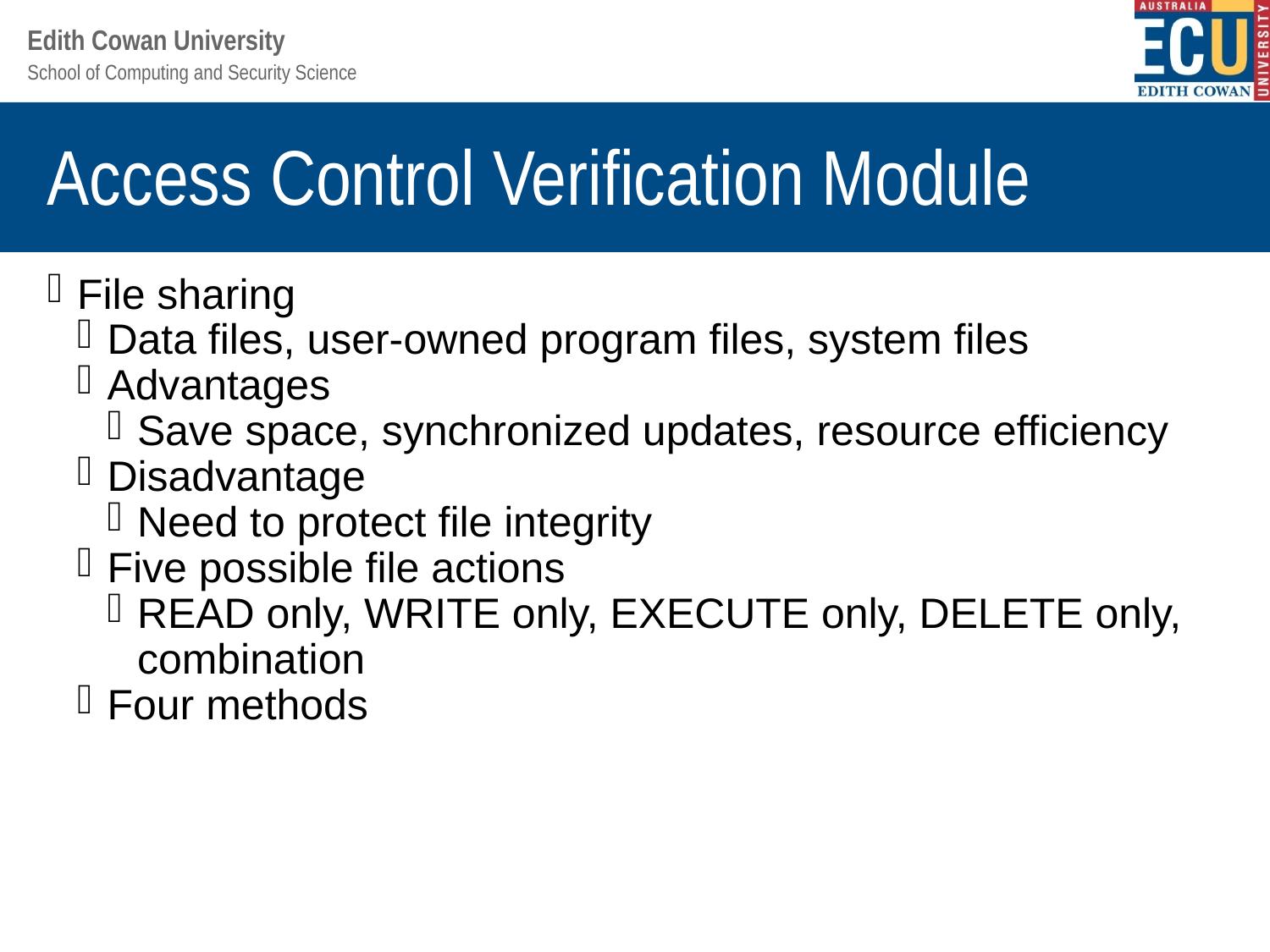

Access Control Verification Module
File sharing
Data files, user-owned program files, system files
Advantages
Save space, synchronized updates, resource efficiency
Disadvantage
Need to protect file integrity
Five possible file actions
READ only, WRITE only, EXECUTE only, DELETE only, combination
Four methods